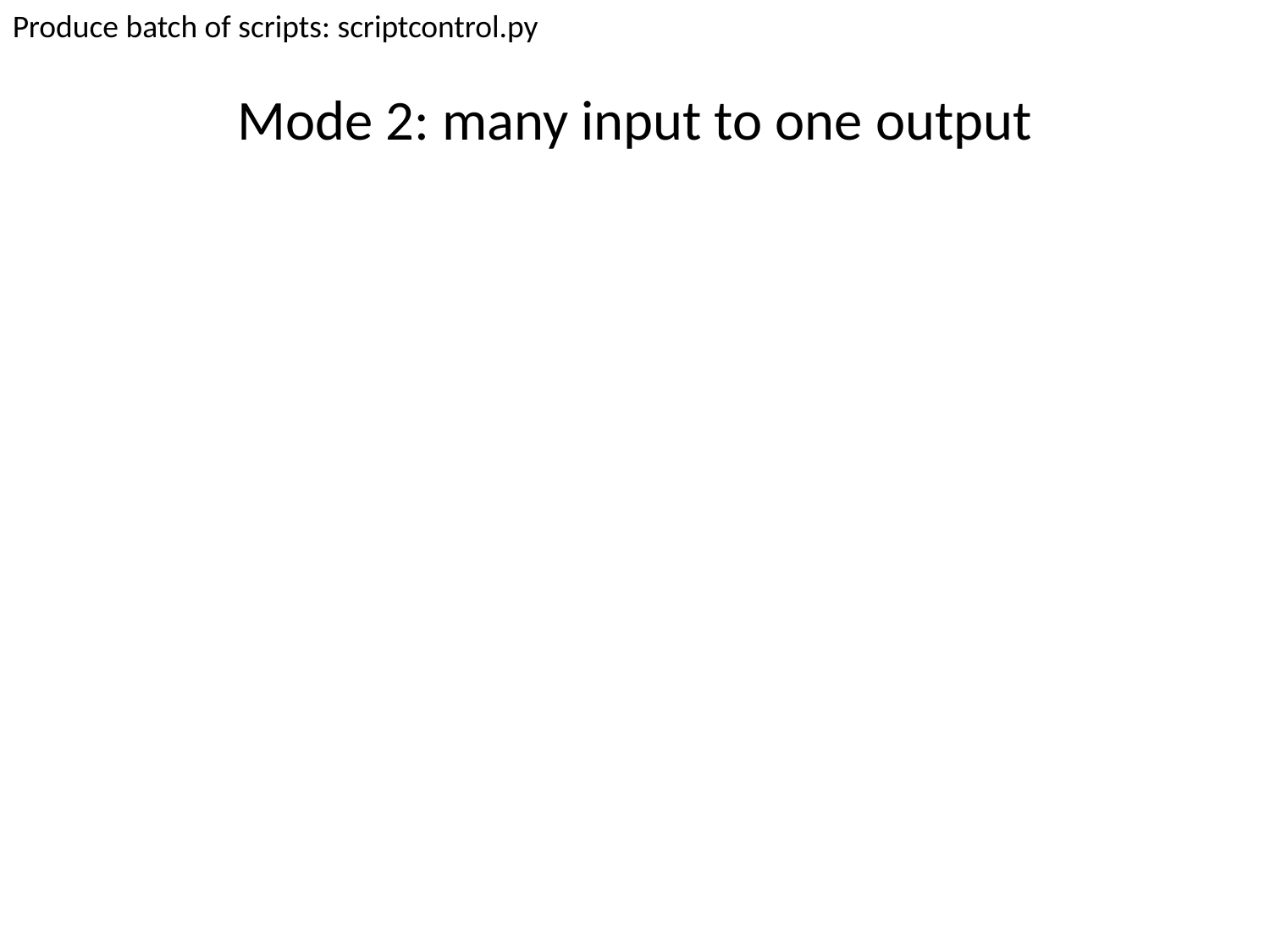

Produce batch of scripts: scriptcontrol.py
# Mode 2: many input to one output